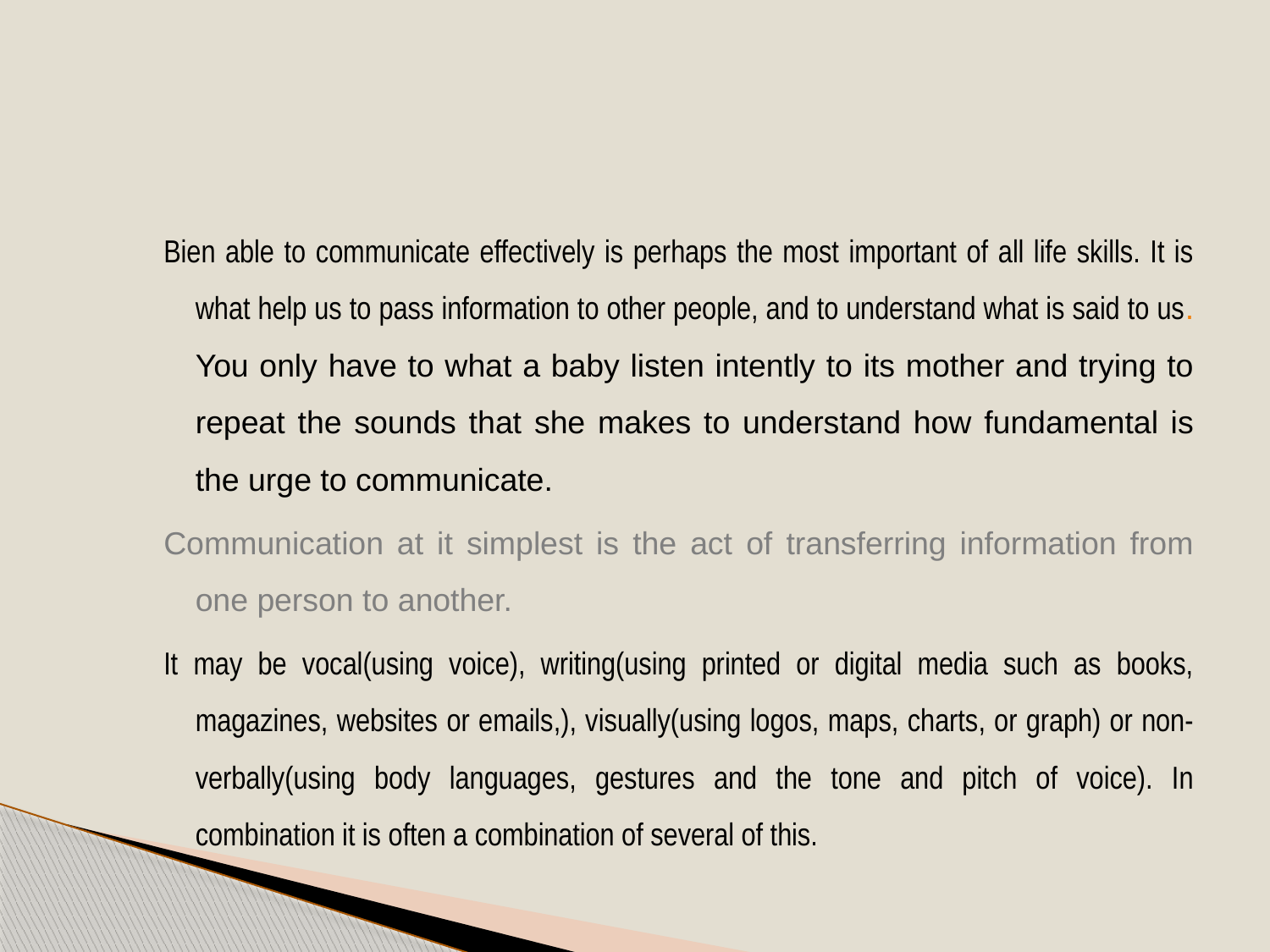

#
Bien able to communicate effectively is perhaps the most important of all life skills. It is what help us to pass information to other people, and to understand what is said to us. You only have to what a baby listen intently to its mother and trying to repeat the sounds that she makes to understand how fundamental is the urge to communicate.
Communication at it simplest is the act of transferring information from one person to another.
It may be vocal(using voice), writing(using printed or digital media such as books, magazines, websites or emails,), visually(using logos, maps, charts, or graph) or non-verbally(using body languages, gestures and the tone and pitch of voice). In combination it is often a combination of several of this.